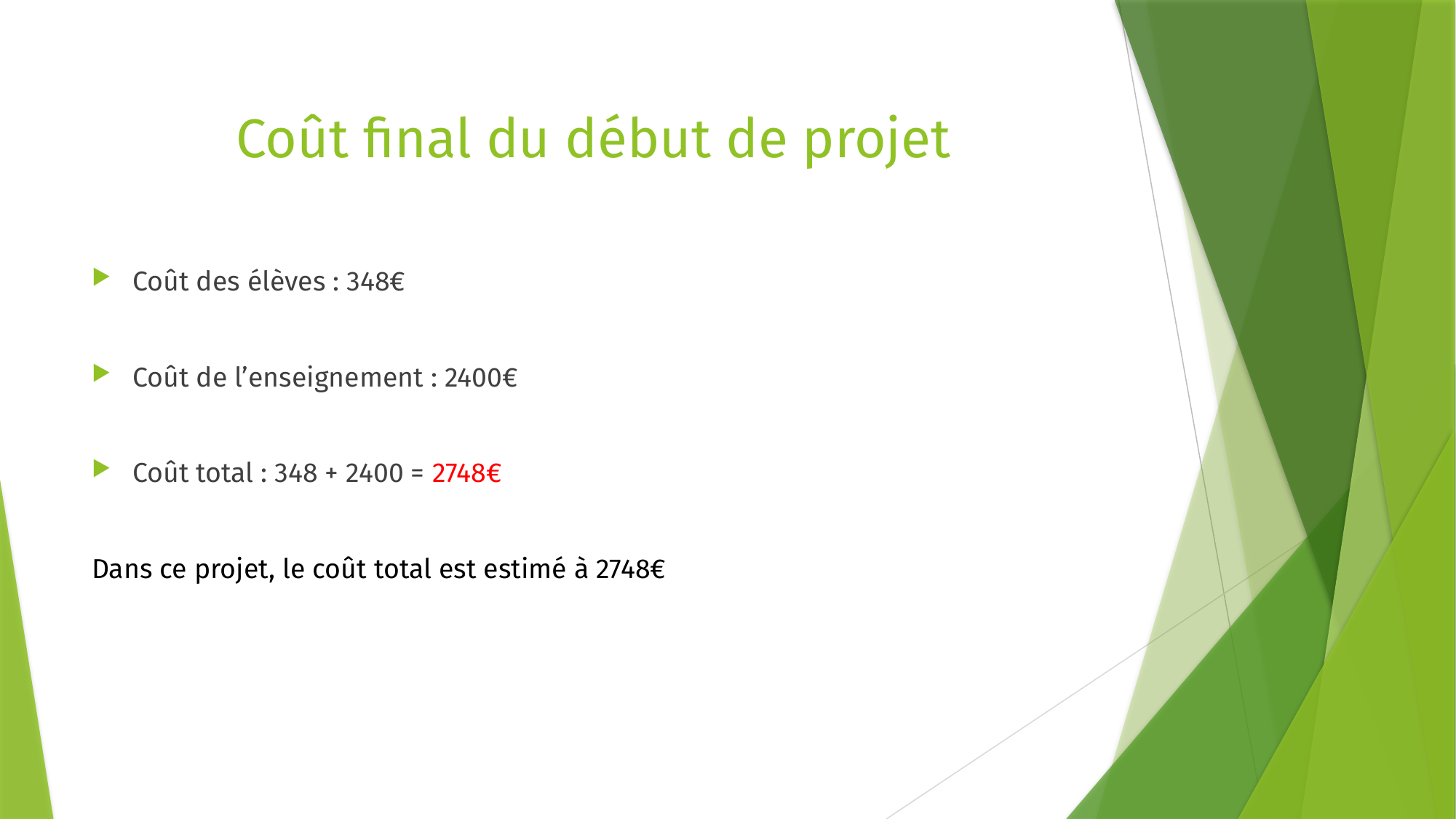

# Coût final du début de projet
Coût des élèves : 348€

Coût de l’enseignement : 2400€

Coût total : 348 + 2400 = 2748€

Dans ce projet, le coût total est estimé à 2748€